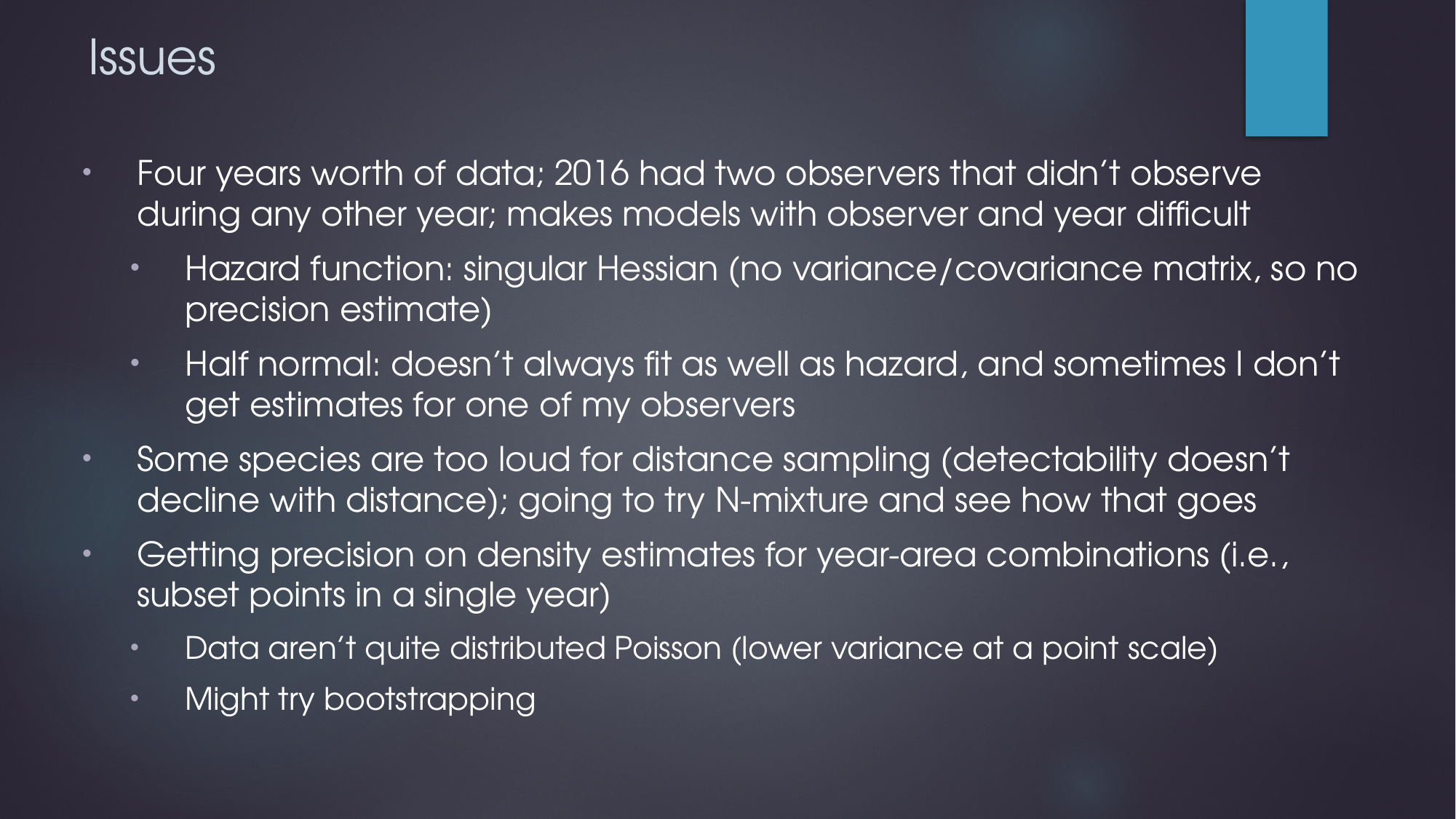

Issues
Four years worth of data; 2016 had two observers that didn’t observe during any other year; makes models with observer and year difficult
Hazard function: singular Hessian (no variance/covariance matrix, so no precision estimate)
Half normal: doesn’t always fit as well as hazard, and sometimes I don’t get estimates for one of my observers
Some species are too loud for distance sampling (detectability doesn’t decline with distance); going to try N-mixture and see how that goes
Getting precision on density estimates for year-area combinations (i.e., subset points in a single year)
Data aren’t quite distributed Poisson (lower variance at a point scale)
Might try bootstrapping